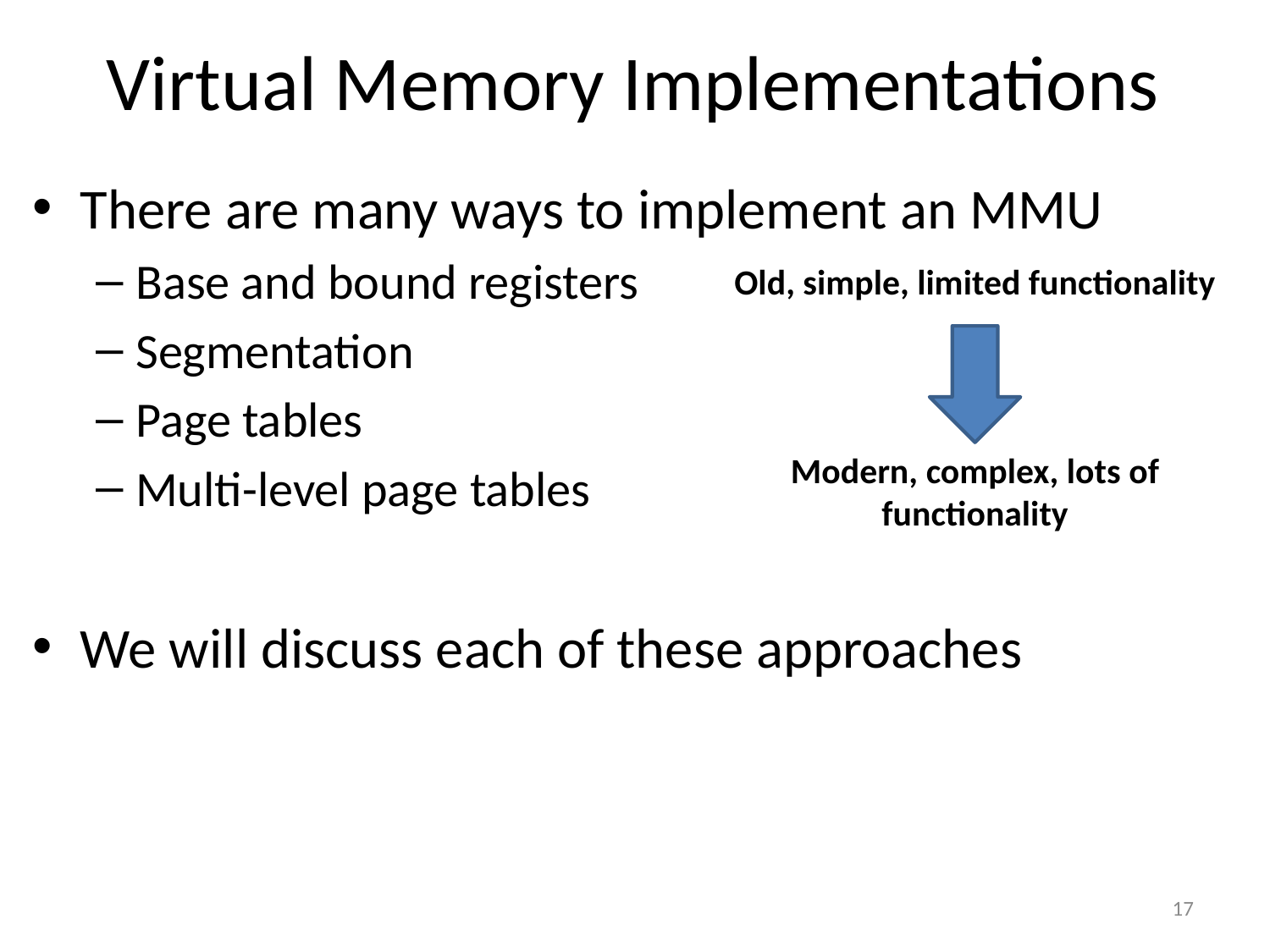

# Virtual Memory Implementations
There are many ways to implement an MMU
Base and bound registers
Segmentation
Page tables
Multi-level page tables

We will discuss each of these approaches

Old, simple, limited functionality

Modern, complex, lots of functionality
17